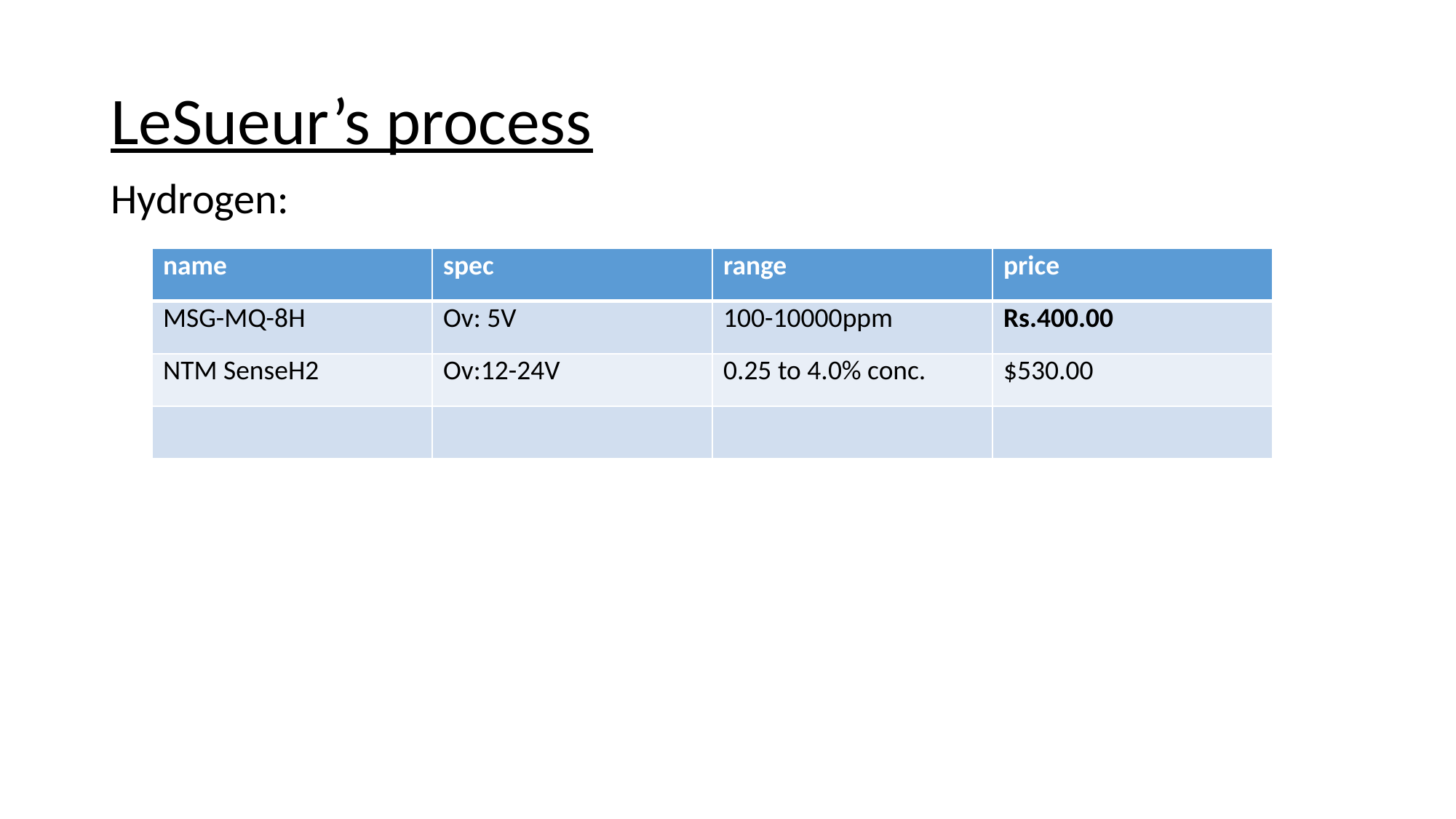

# LeSueur’s process
Hydrogen:

| name | spec | range | price |
| --- | --- | --- | --- |
| MSG-MQ-8H | Ov: 5V | 100-10000ppm | Rs.400.00 |
| NTM SenseH2 | Ov:12-24V | 0.25 to 4.0% conc. | $530.00 |
|  |  |  |  |